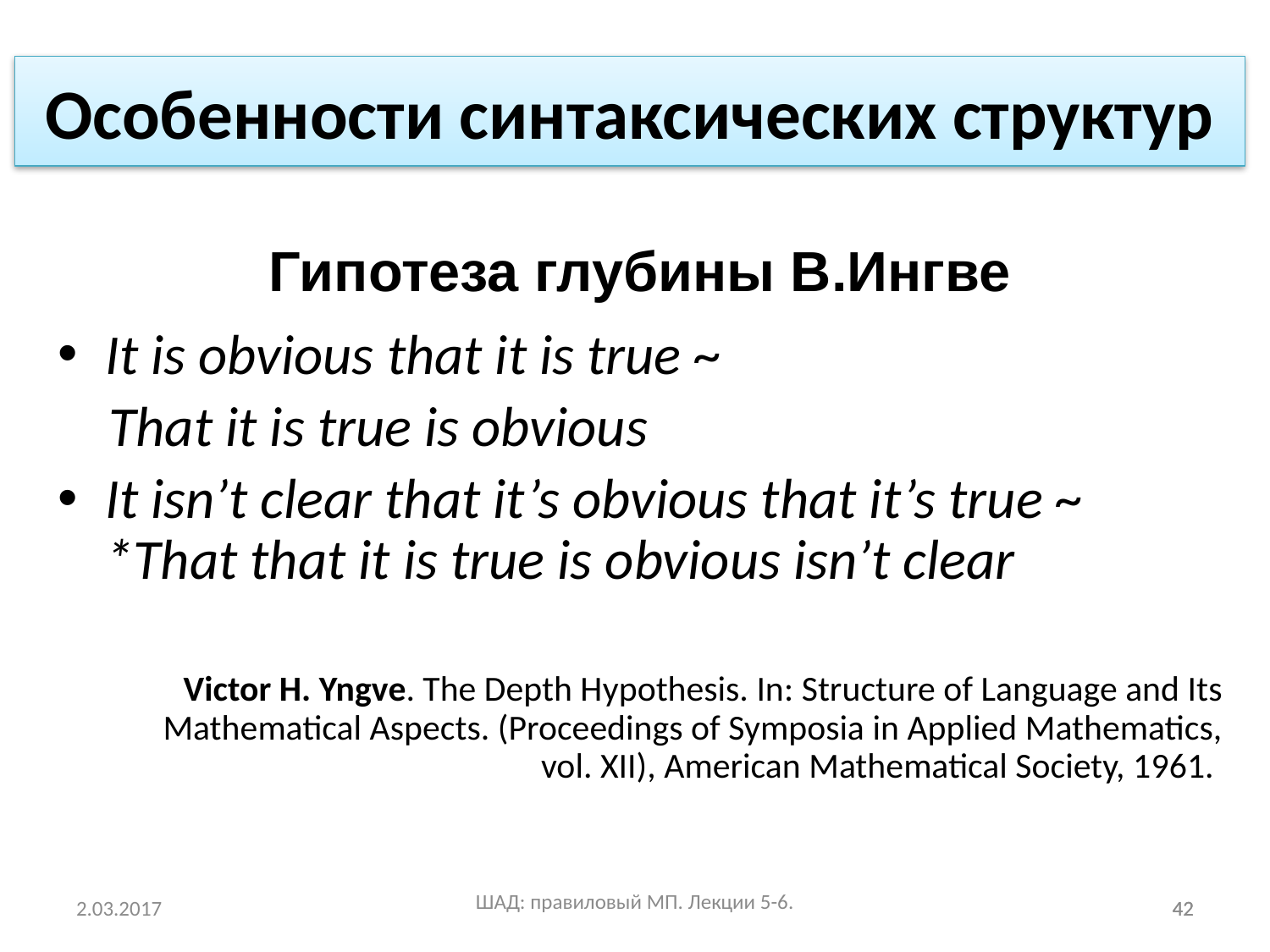

Особенности синтаксических структур
Гипотеза глубины В.Ингве
It is obvious that it is true ~
    That it is true is obvious
It isn’t clear that it’s obvious that it’s true ~ *That that it is true is obvious isn’t clear

Victor Н. Yngvе. The Depth Hypothesis. In: Structure of Language and Its Mathematical Aspects. (Proceedings of Symposia in Applied Mathematics, vol. XII), American Mathematical Society, 1961.
ШАД: правиловый МП. Лекции 5-6.
2.03.2017
42
42